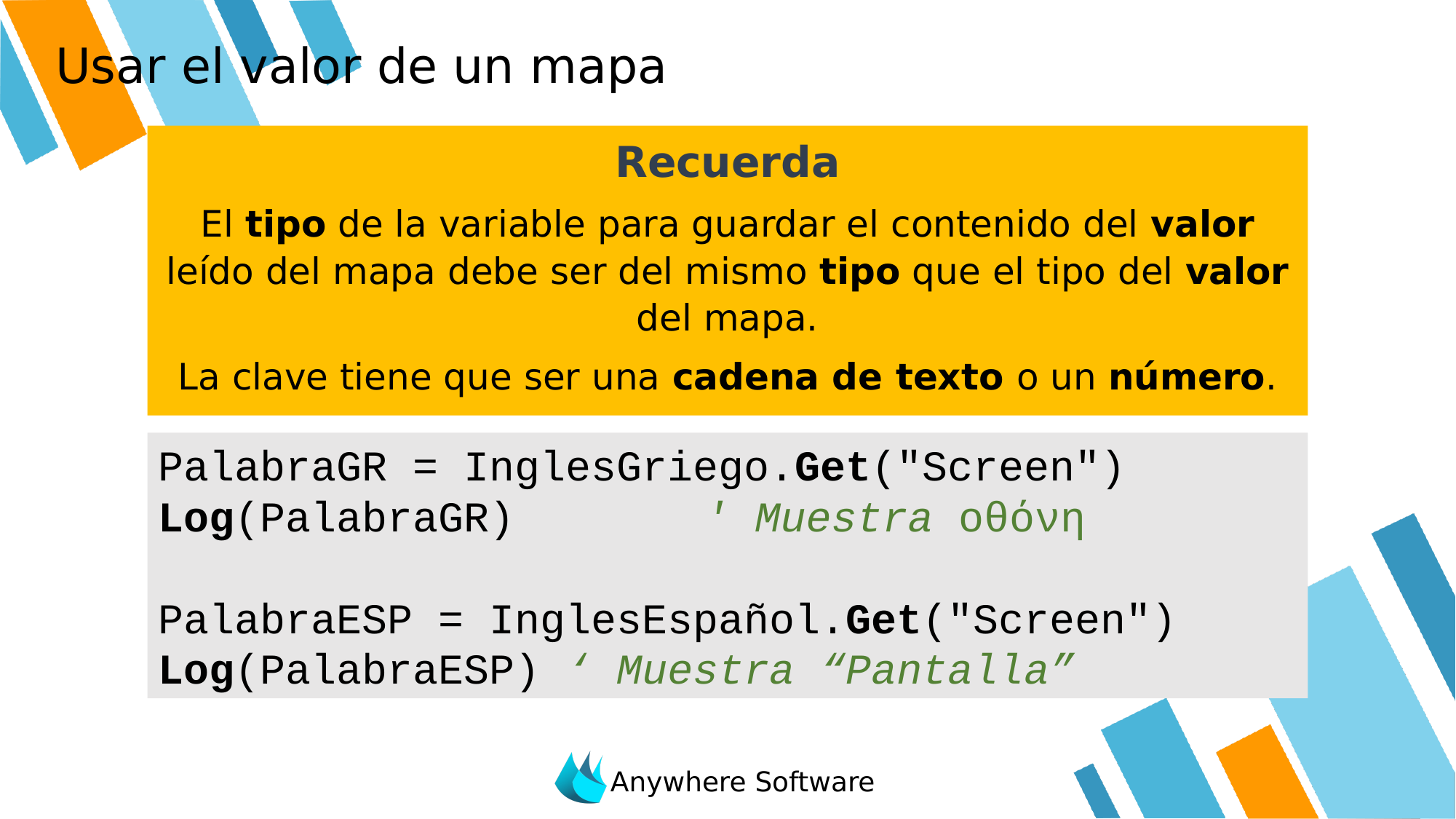

# Usar el valor de un mapa
Recuerda
El tipo de la variable para guardar el contenido del valor leído del mapa debe ser del mismo tipo que el tipo del valor del mapa.
La clave tiene que ser una cadena de texto o un número.
PalabraGR = InglesGriego.Get("Screen")
Log(PalabraGR)		' Muestra οθόνη

PalabraESP = InglesEspañol.Get("Screen")
Log(PalabraESP) ‘ Muestra “Pantalla”